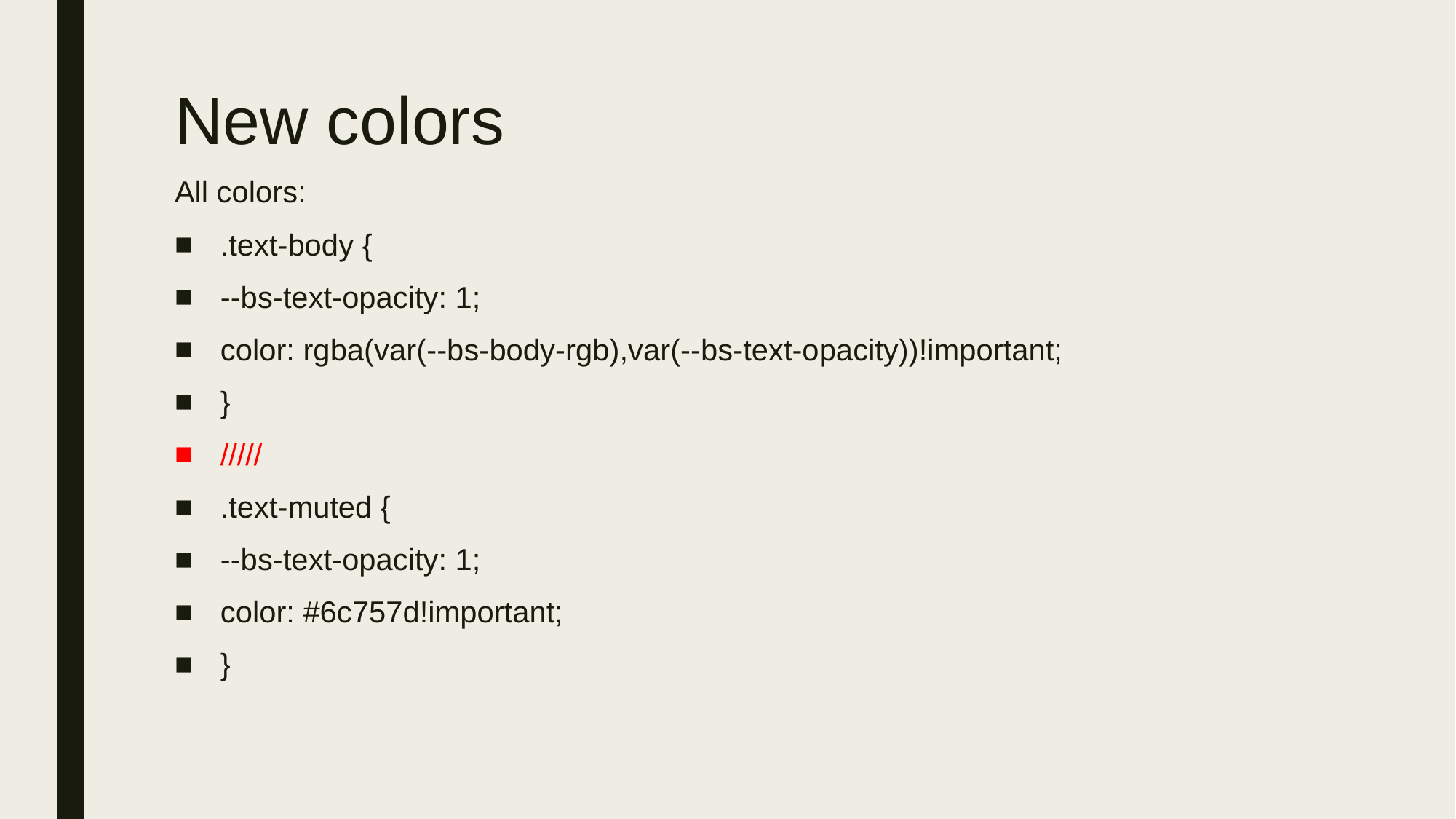

# New colors
All colors:
.text-body {
--bs-text-opacity: 1;
color: rgba(var(--bs-body-rgb),var(--bs-text-opacity))!important;
}
/////
.text-muted {
--bs-text-opacity: 1;
color: #6c757d!important;
}